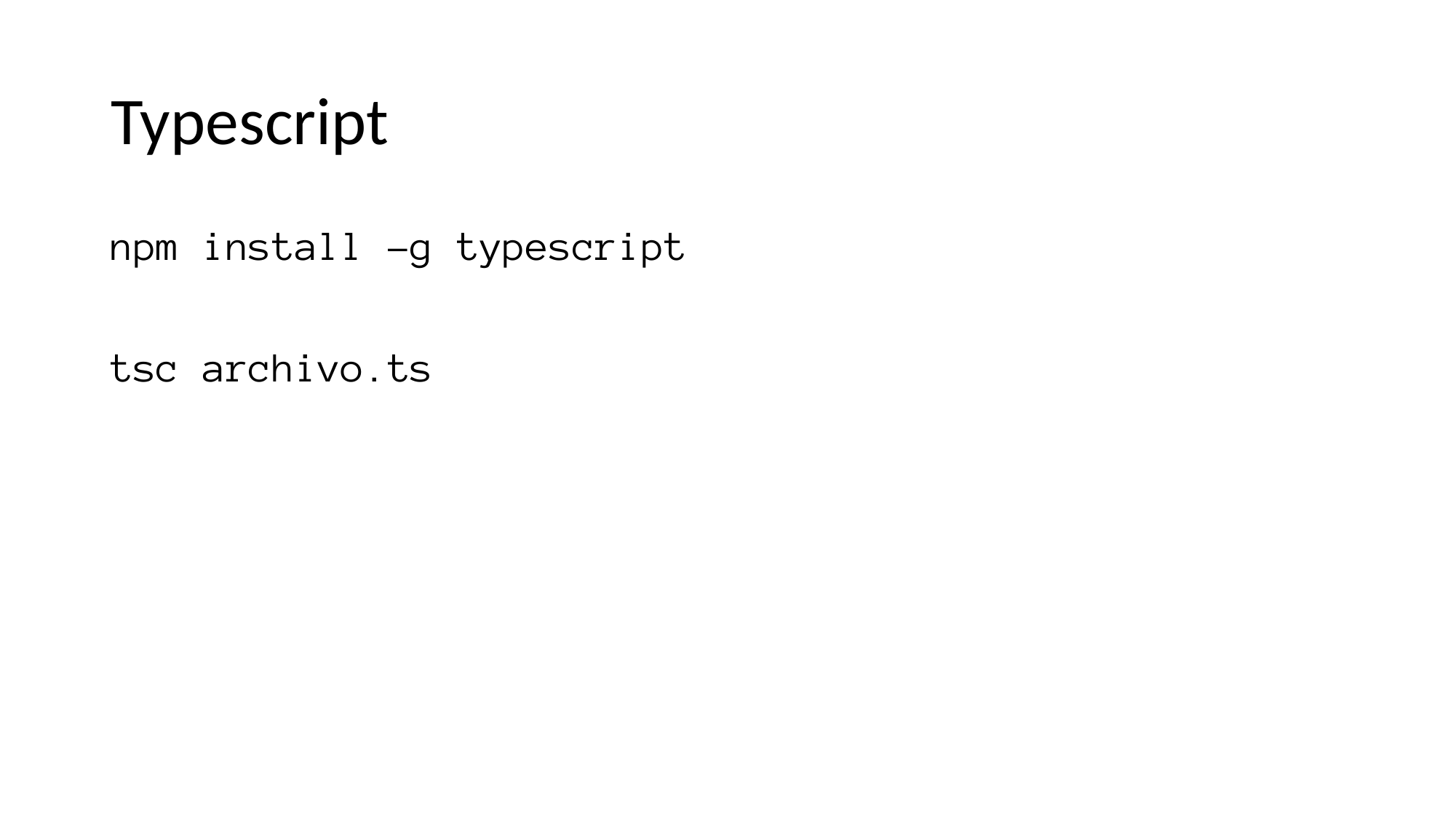

# Typescript
npm install -g typescript

tsc archivo.ts